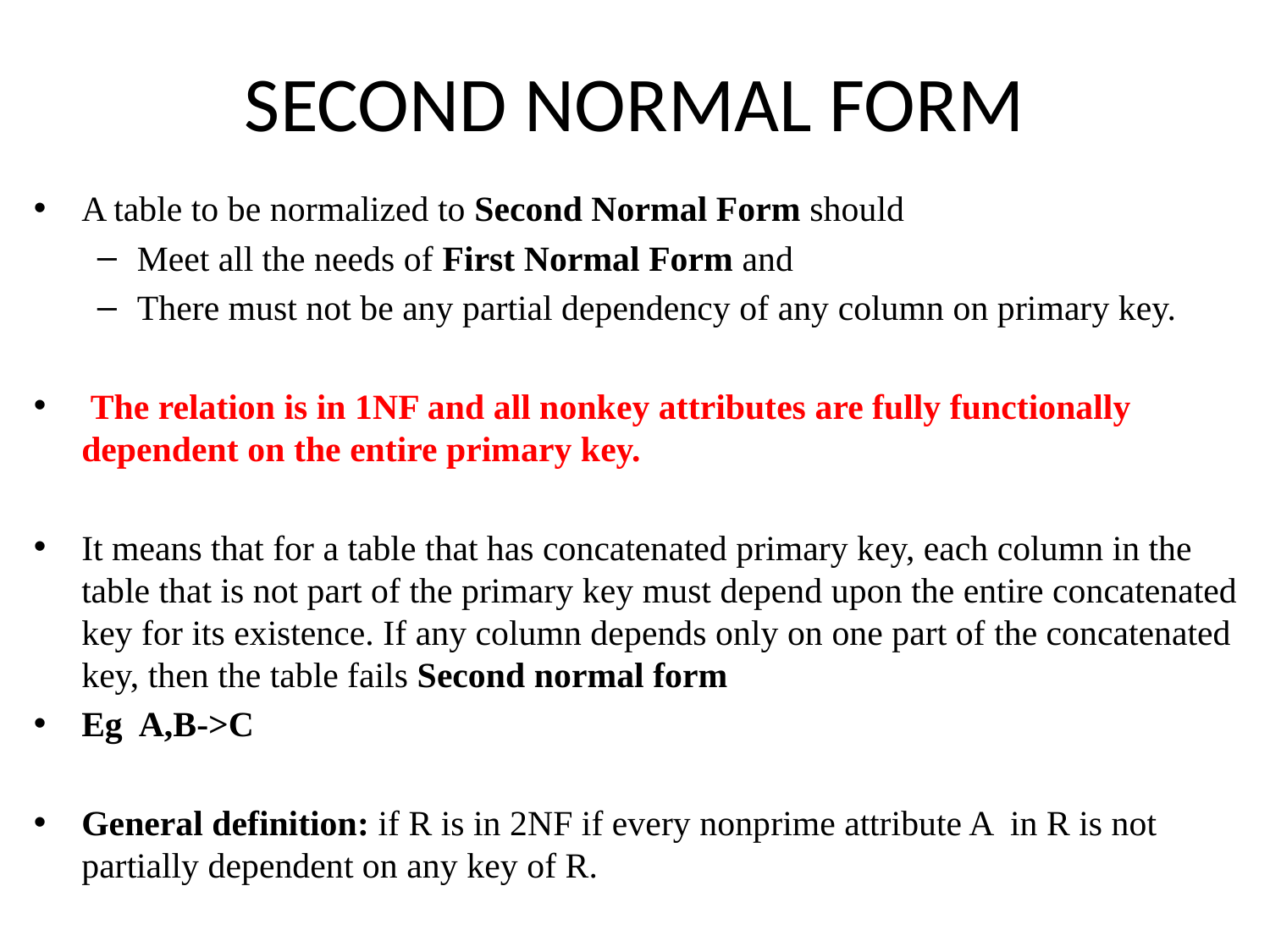

# SECOND NORMAL FORM
A table to be normalized to Second Normal Form should
Meet all the needs of First Normal Form and
There must not be any partial dependency of any column on primary key.

 The relation is in 1NF and all nonkey attributes are fully functionally dependent on the entire primary key.

It means that for a table that has concatenated primary key, each column in the table that is not part of the primary key must depend upon the entire concatenated key for its existence. If any column depends only on one part of the concatenated key, then the table fails Second normal form
Eg  A,B->C

General definition: if R is in 2NF if every nonprime attribute A  in R is not partially dependent on any key of R.